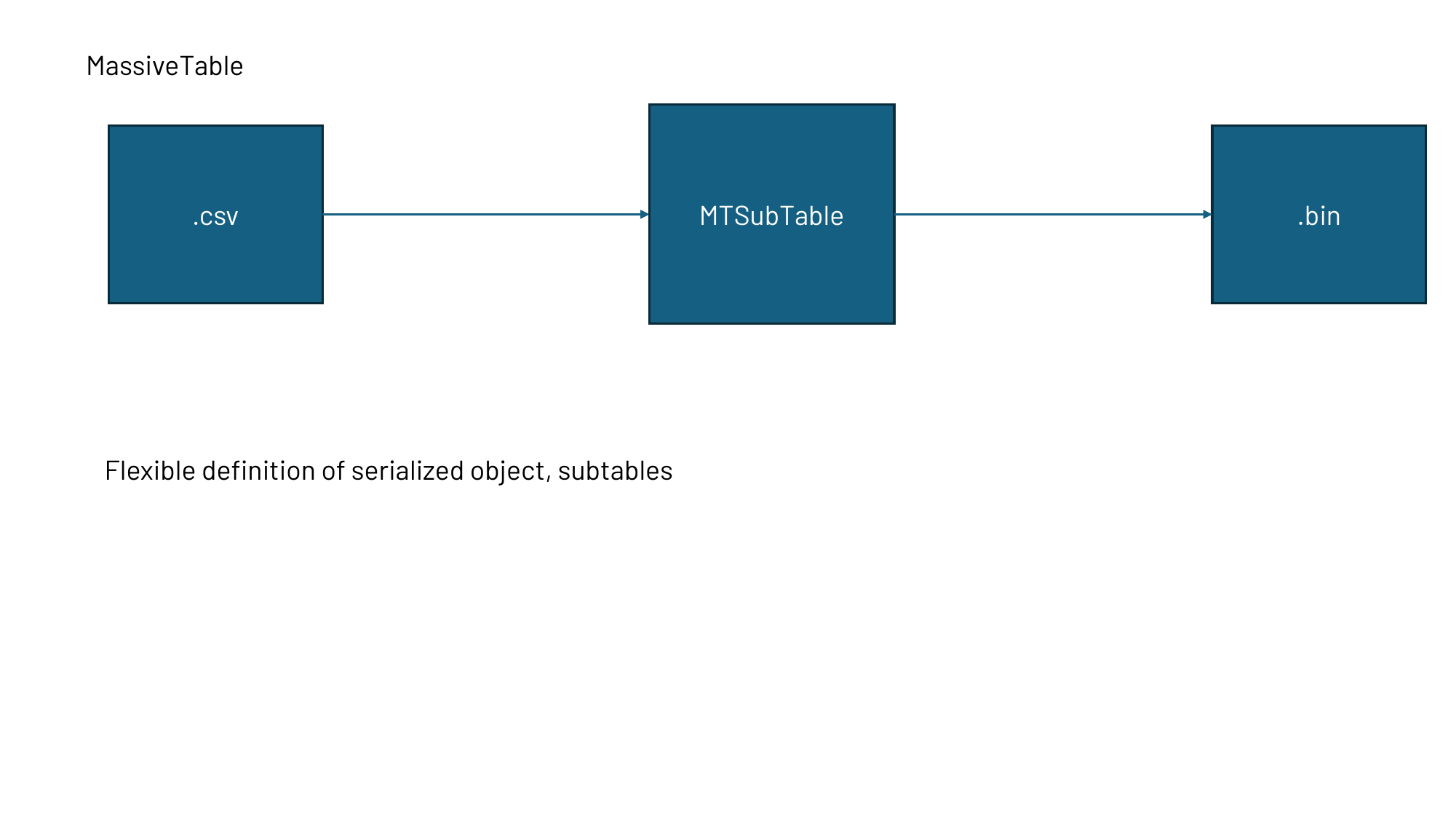

MassiveTable
MTSubTable
.csv
.bin
Flexible definition of serialized object, subtables